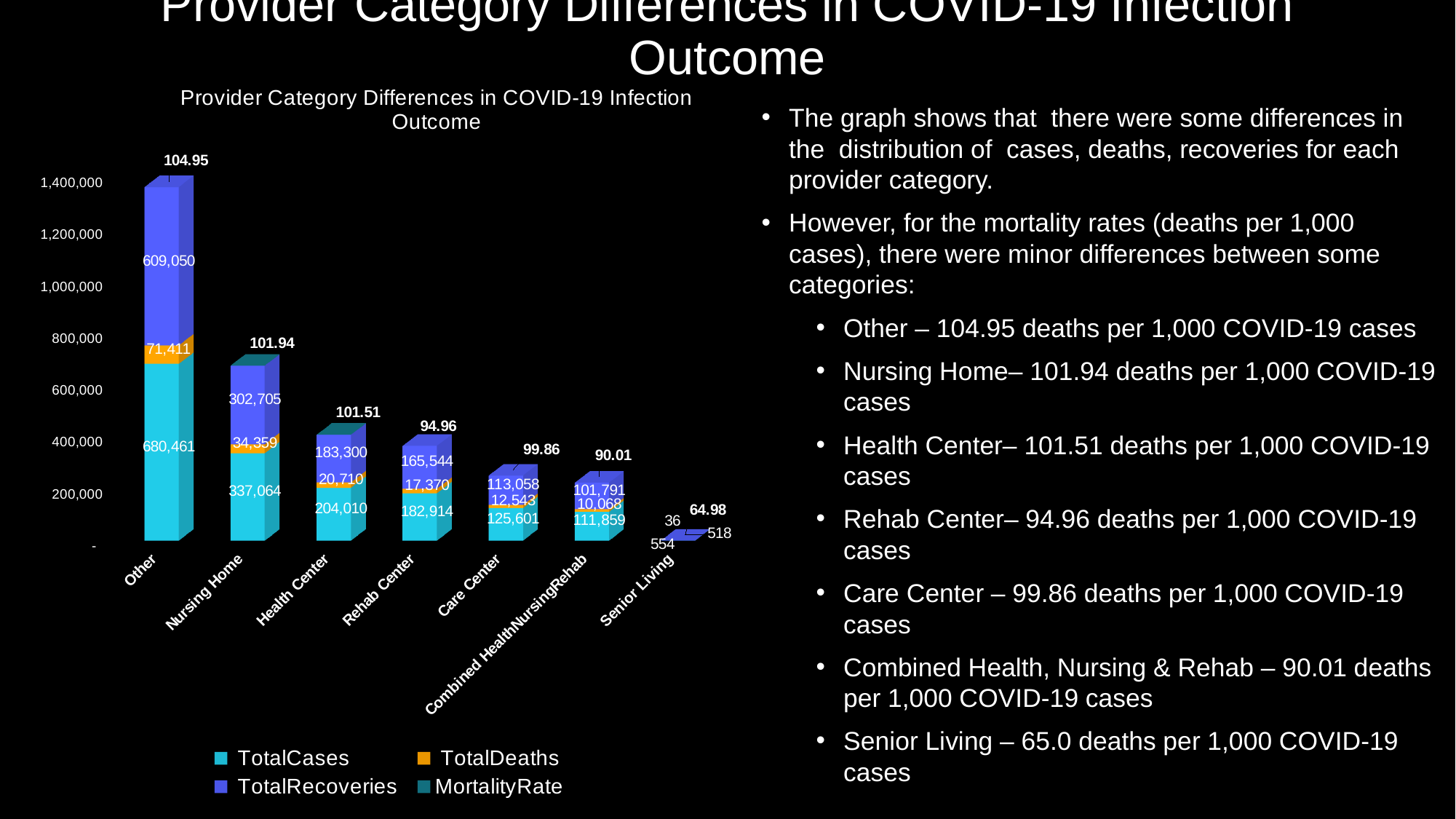

# Provider Category Differences in COVID-19 Infection Outcome

[unsupported chart]

The graph shows that  there were some differences in the  distribution of  cases, deaths, recoveries for each provider category.
However, for the mortality rates (deaths per 1,000 cases), there were minor differences between some categories:
Other – 104.95 deaths per 1,000 COVID-19 cases
Nursing Home– 101.94 deaths per 1,000 COVID-19 cases
Health Center– 101.51 deaths per 1,000 COVID-19 cases
Rehab Center– 94.96 deaths per 1,000 COVID-19 cases
Care Center – 99.86 deaths per 1,000 COVID-19 cases
Combined Health, Nursing & Rehab – 90.01 deaths per 1,000 COVID-19 cases
Senior Living – 65.0 deaths per 1,000 COVID-19 cases

Based on the data, it was difficult to categorize most of the nursing homes based only on their names. Therefore, most fell in the “Other” category.